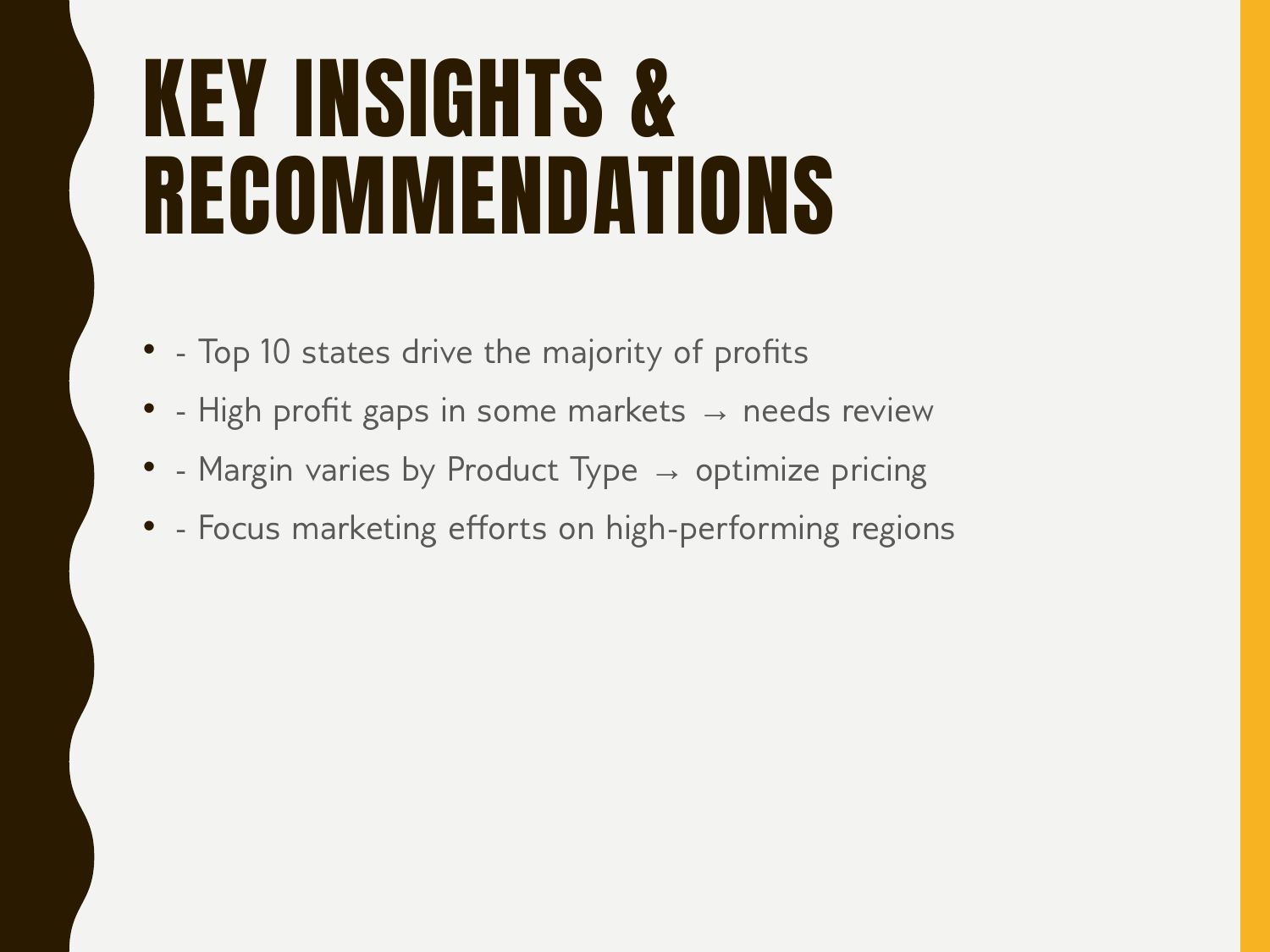

# Key Insights & Recommendations
- Top 10 states drive the majority of profits
- High profit gaps in some markets → needs review
- Margin varies by Product Type → optimize pricing
- Focus marketing efforts on high-performing regions